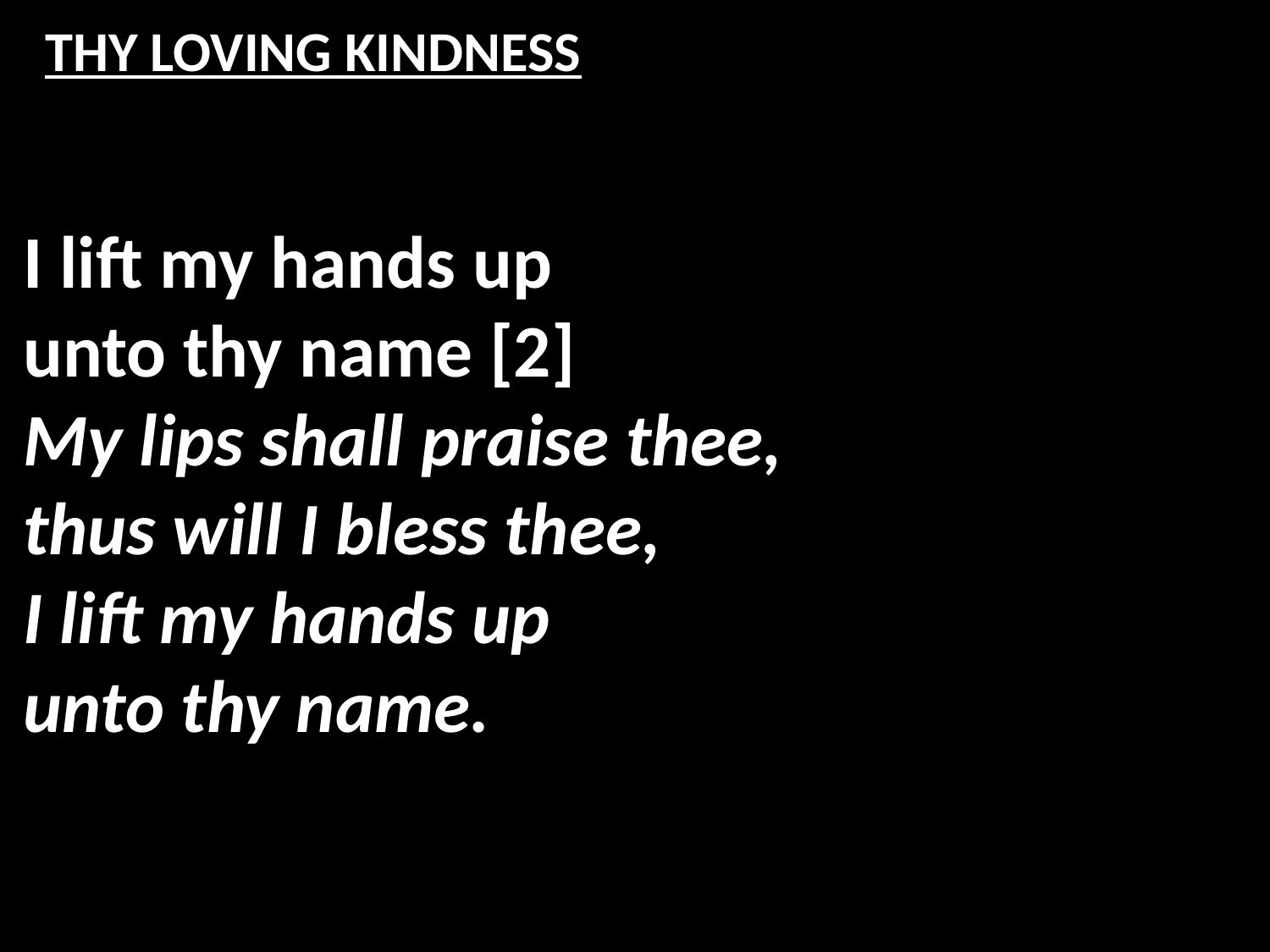

# THY LOVING KINDNESS
I lift my hands up
unto thy name [2]
My lips shall praise thee,
thus will I bless thee,
I lift my hands up
unto thy name.